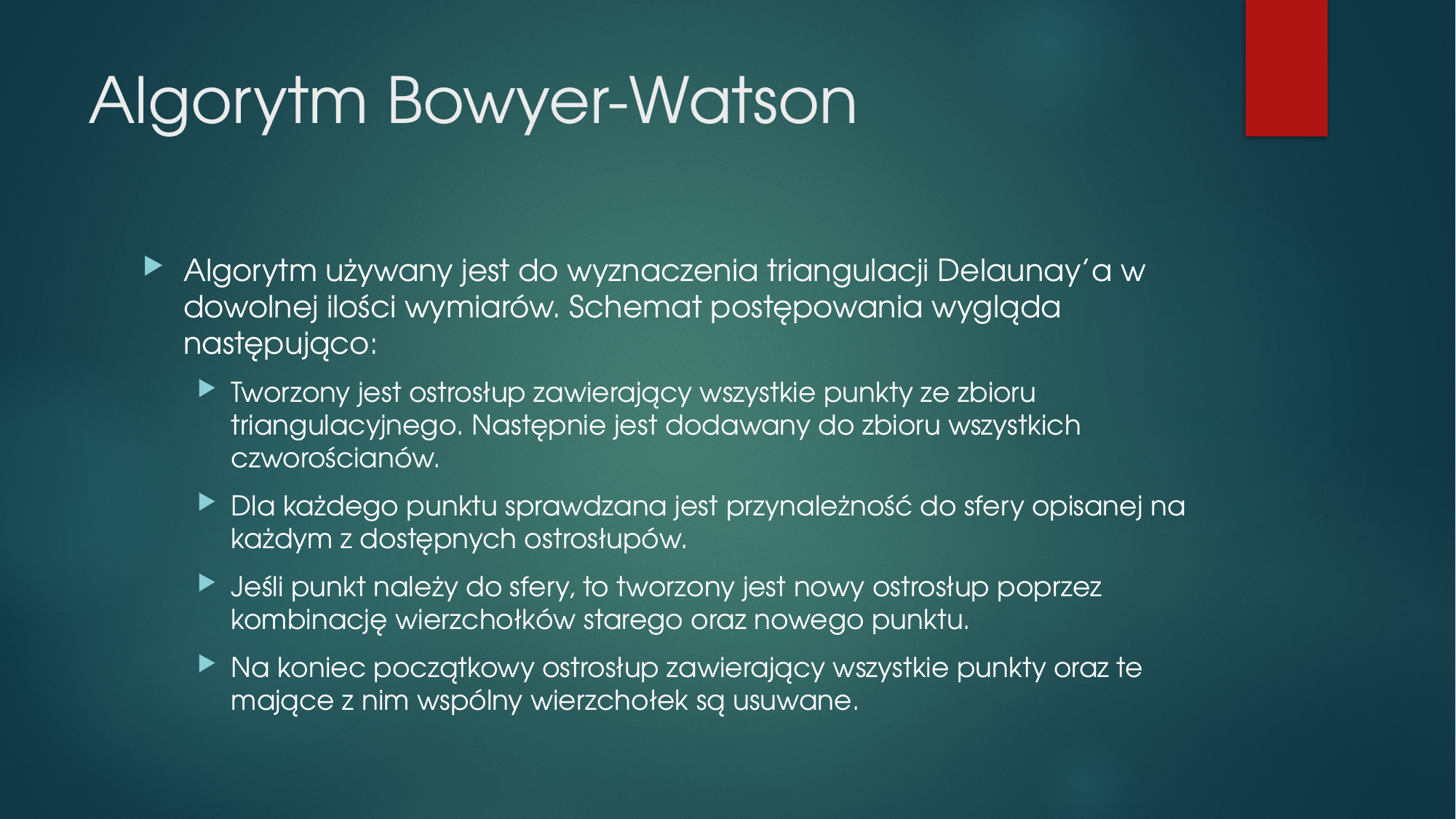

# Algorytm Bowyer-Watson
Algorytm używany jest do wyznaczenia triangulacji Delaunay’a w dowolnej ilości wymiarów. Schemat postępowania wygląda następująco:
Tworzony jest ostrosłup zawierający wszystkie punkty ze zbioru triangulacyjnego. Następnie jest dodawany do zbioru wszystkich czworościanów.
Dla każdego punktu sprawdzana jest przynależność do sfery opisanej na każdym z dostępnych ostrosłupów.
Jeśli punkt należy do sfery, to tworzony jest nowy ostrosłup poprzez kombinację wierzchołków starego oraz nowego punktu.
Na koniec początkowy ostrosłup zawierający wszystkie punkty oraz te mające z nim wspólny wierzchołek są usuwane.